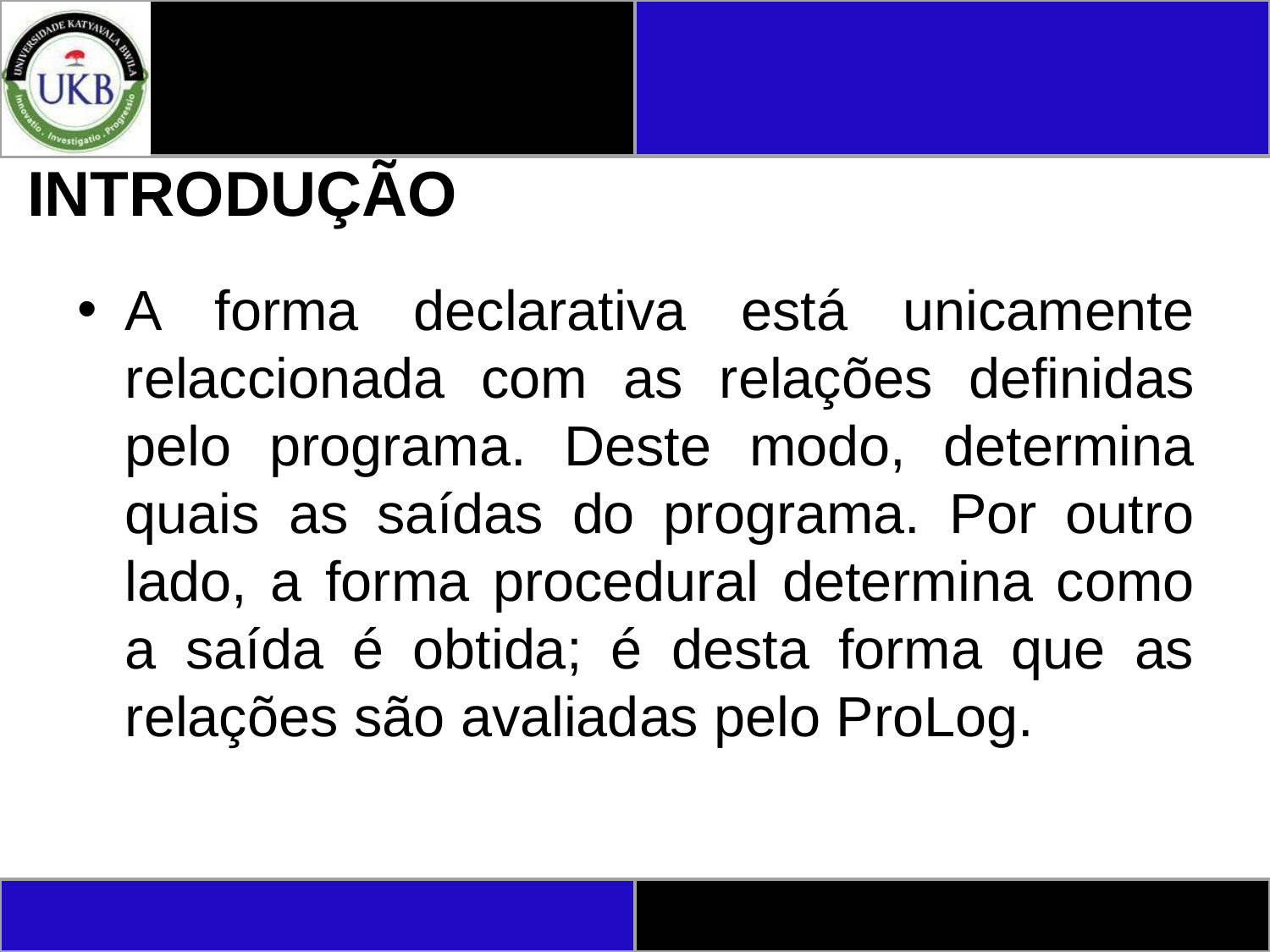

# INTRODUÇÃO
A forma declarativa está unicamente relaccionada com as relações definidas pelo programa. Deste modo, determina quais as saídas do programa. Por outro lado, a forma procedural determina como a saída é obtida; é desta forma que as relações são avaliadas pelo ProLog.